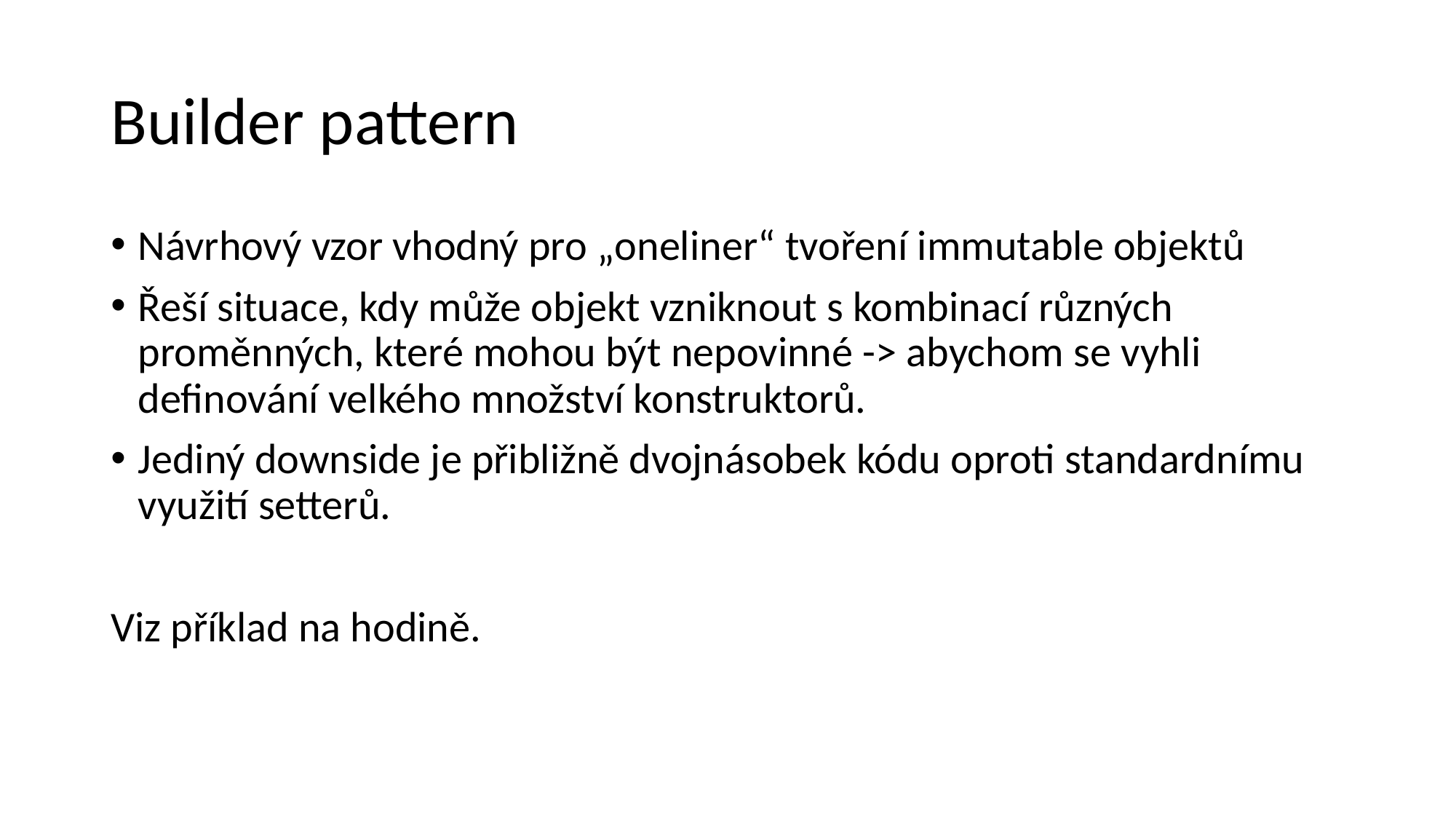

# Builder pattern
Návrhový vzor vhodný pro „oneliner“ tvoření immutable objektů
Řeší situace, kdy může objekt vzniknout s kombinací různých proměnných, které mohou být nepovinné -> abychom se vyhli definování velkého množství konstruktorů.
Jediný downside je přibližně dvojnásobek kódu oproti standardnímu využití setterů.

Viz příklad na hodině.